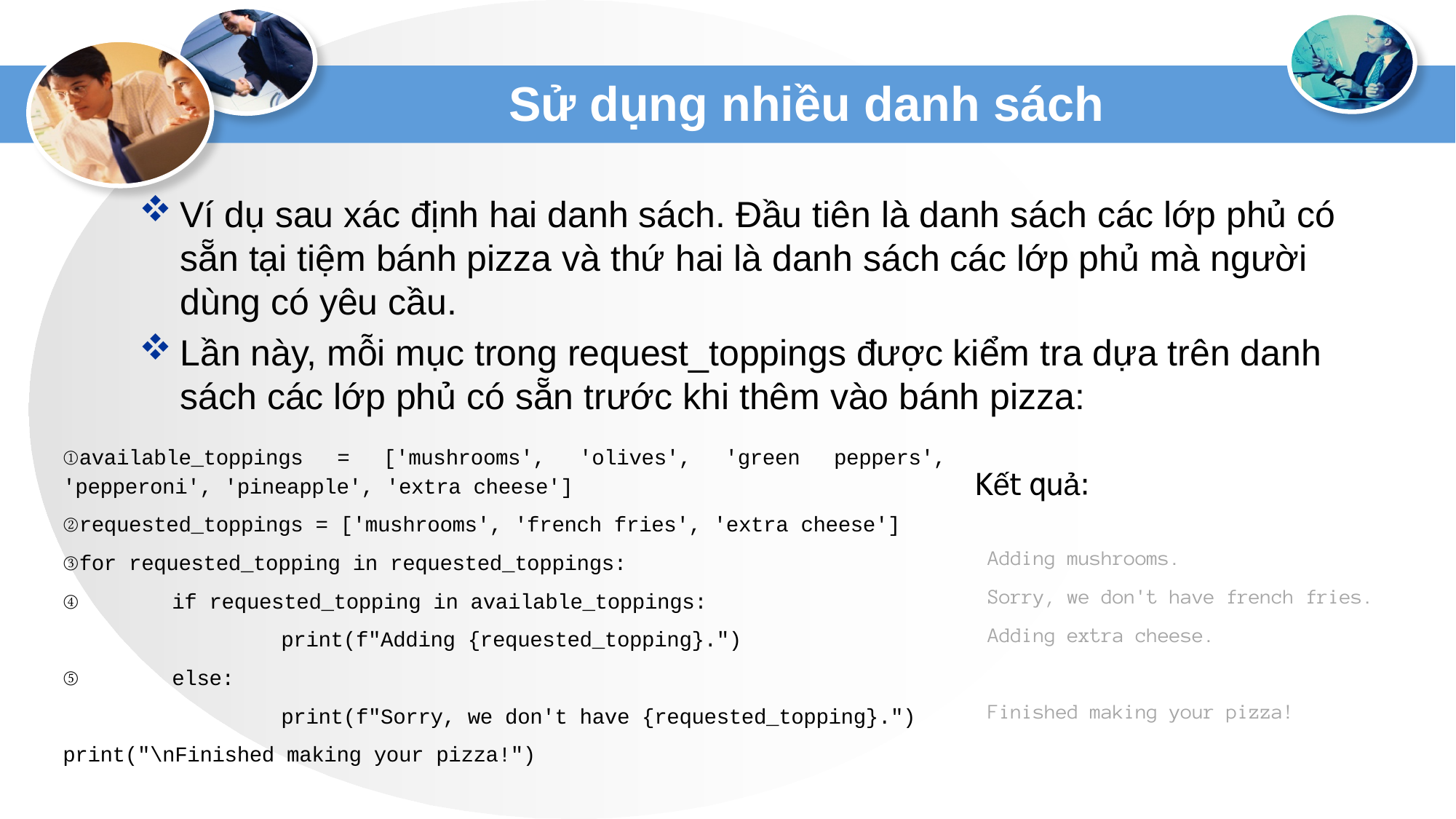

# Sử dụng nhiều danh sách
Ví dụ sau xác định hai danh sách. Đầu tiên là danh sách các lớp phủ có sẵn tại tiệm bánh pizza và thứ hai là danh sách các lớp phủ mà người dùng có yêu cầu.
Lần này, mỗi mục trong request_toppings được kiểm tra dựa trên danh sách các lớp phủ có sẵn trước khi thêm vào bánh pizza:
①available_toppings = ['mushrooms', 'olives', 'green peppers', 'pepperoni', 'pineapple', 'extra cheese']
②requested_toppings = ['mushrooms', 'french fries', 'extra cheese']
③for requested_topping in requested_toppings:
④	if requested_topping in available_toppings:
		print(f"Adding {requested_topping}.")
⑤	else:
		print(f"Sorry, we don't have {requested_topping}.")
print("\nFinished making your pizza!")
Kết quả:
Adding mushrooms.
Sorry, we don't have french fries.
Adding extra cheese.

Finished making your pizza!